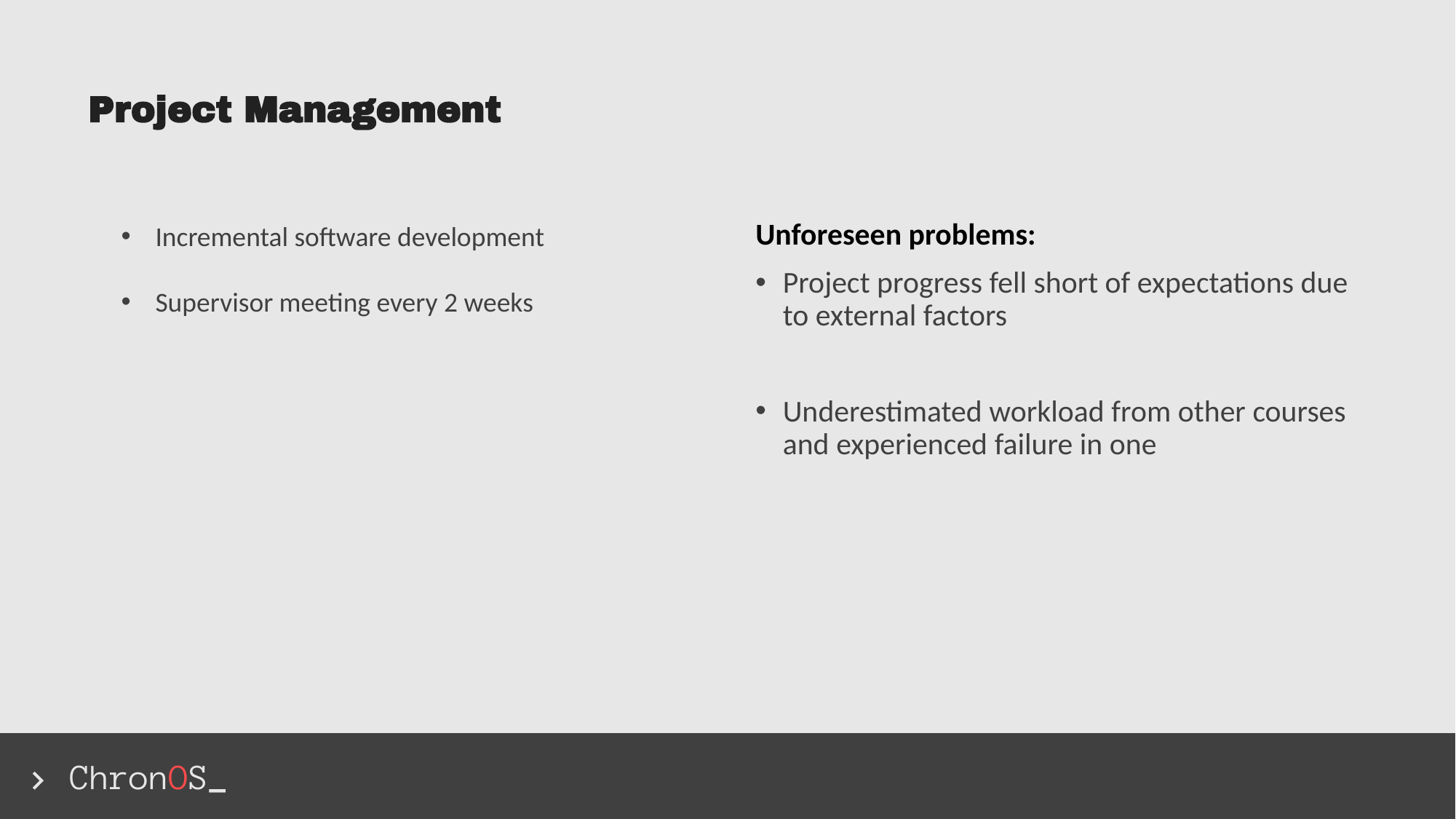

# Project Management
Incremental software development

Supervisor meeting every 2 weeks
Unforeseen problems:
Project progress fell short of expectations due to external factors

Underestimated workload from other courses and experienced failure in one

> ChronOS_